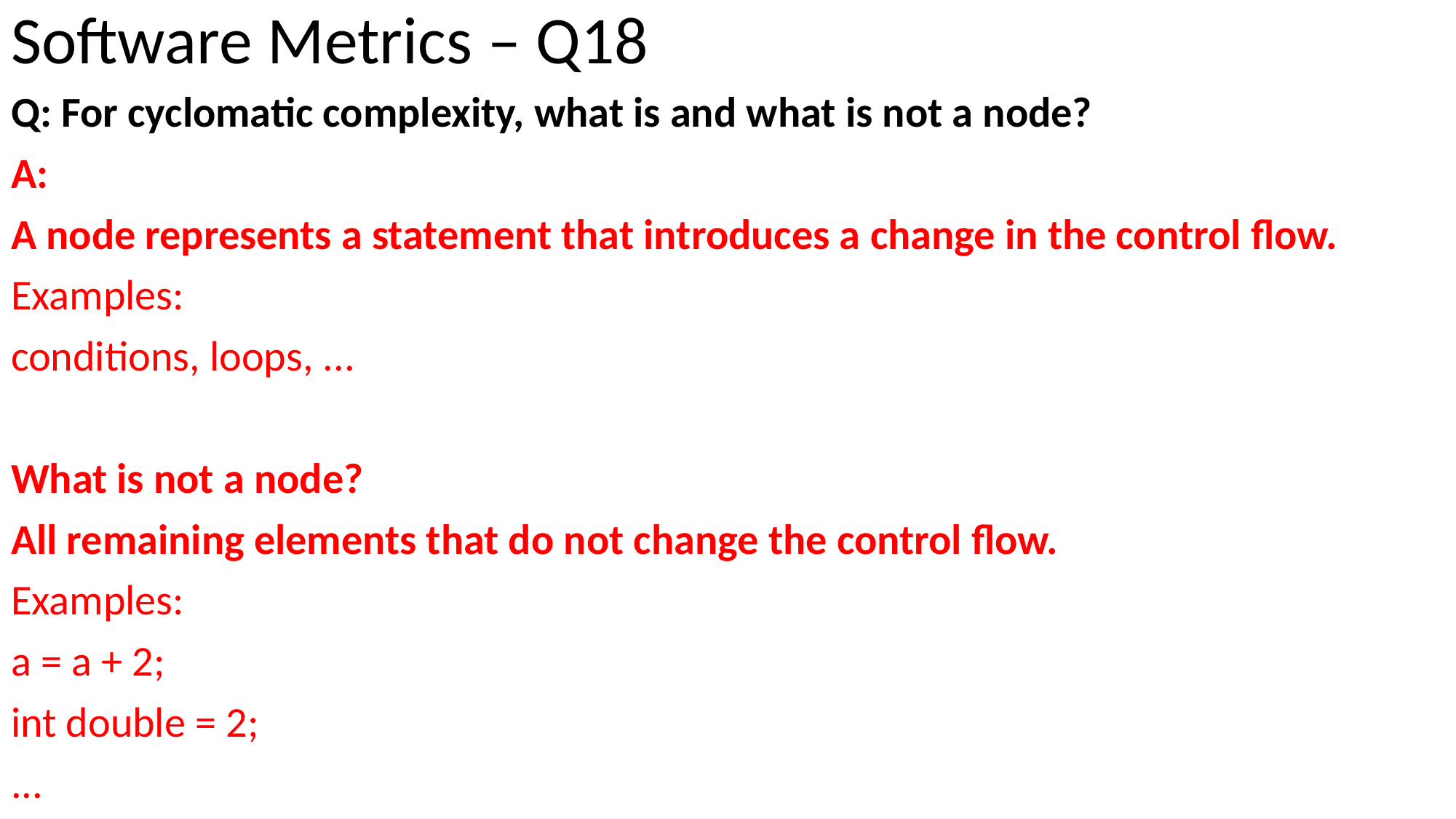

# Software Metrics – Q18
Q: For cyclomatic complexity, what is and what is not a node?
A:
A node represents a statement that introduces a change in the control flow.
Examples:
conditions, loops, ...

What is not a node?
All remaining elements that do not change the control flow.
Examples:
a = a + 2;
int double = 2;
...